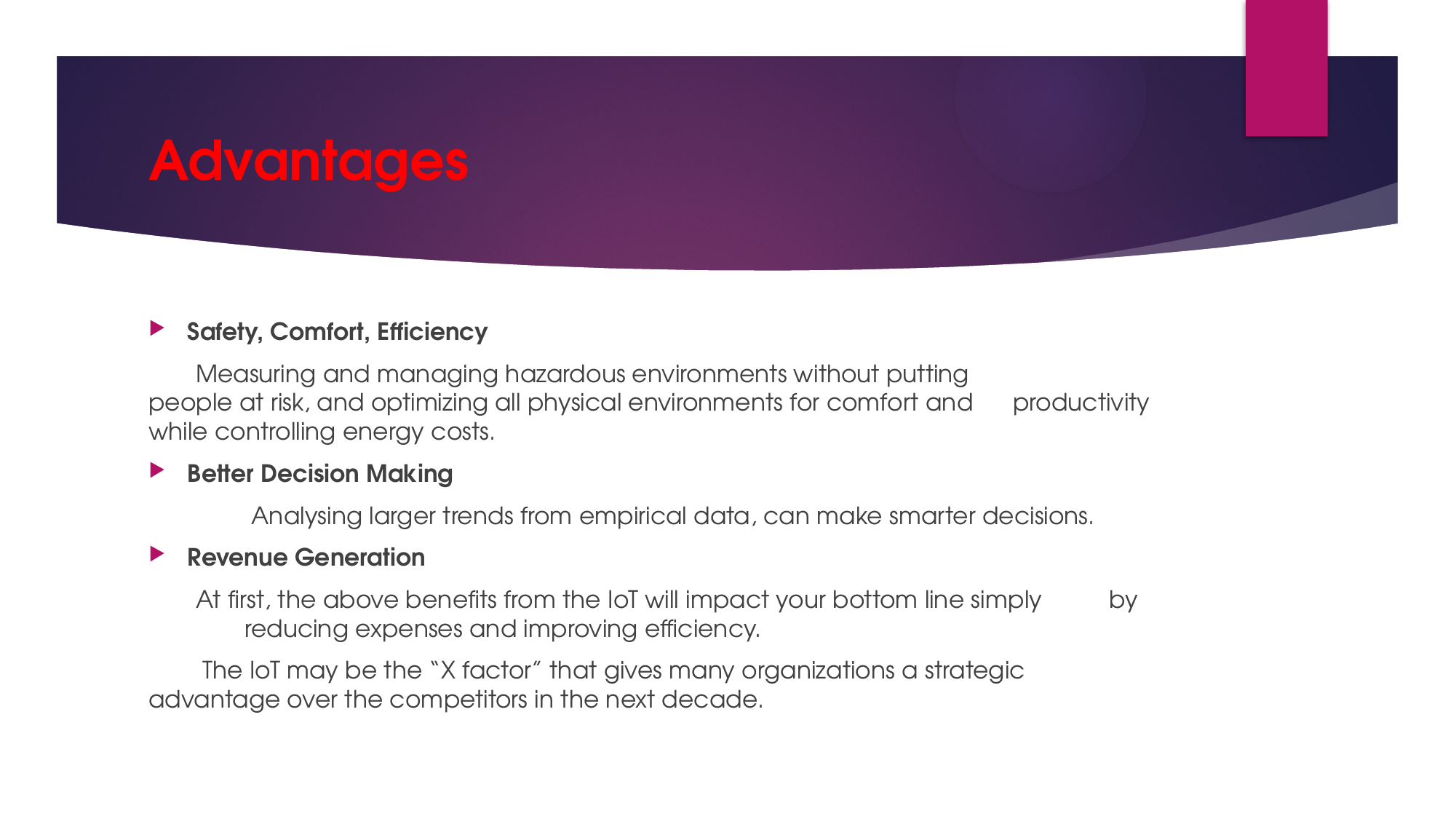

# Advantages
Safety, Comfort, Efficiency
       Measuring and managing hazardous environments without putting    	   	people at risk, and optimizing all physical environments for comfort and 	productivity while controlling energy costs.
Better Decision Making
  	 Analysing larger trends from empirical data, can make smarter decisions.
Revenue Generation
       At first, the above benefits from the IoT will impact your bottom line simply  	by   	reducing expenses and improving efficiency.
        The IoT may be the “X factor” that gives many organizations a strategic 	advantage over the competitors in the next decade.